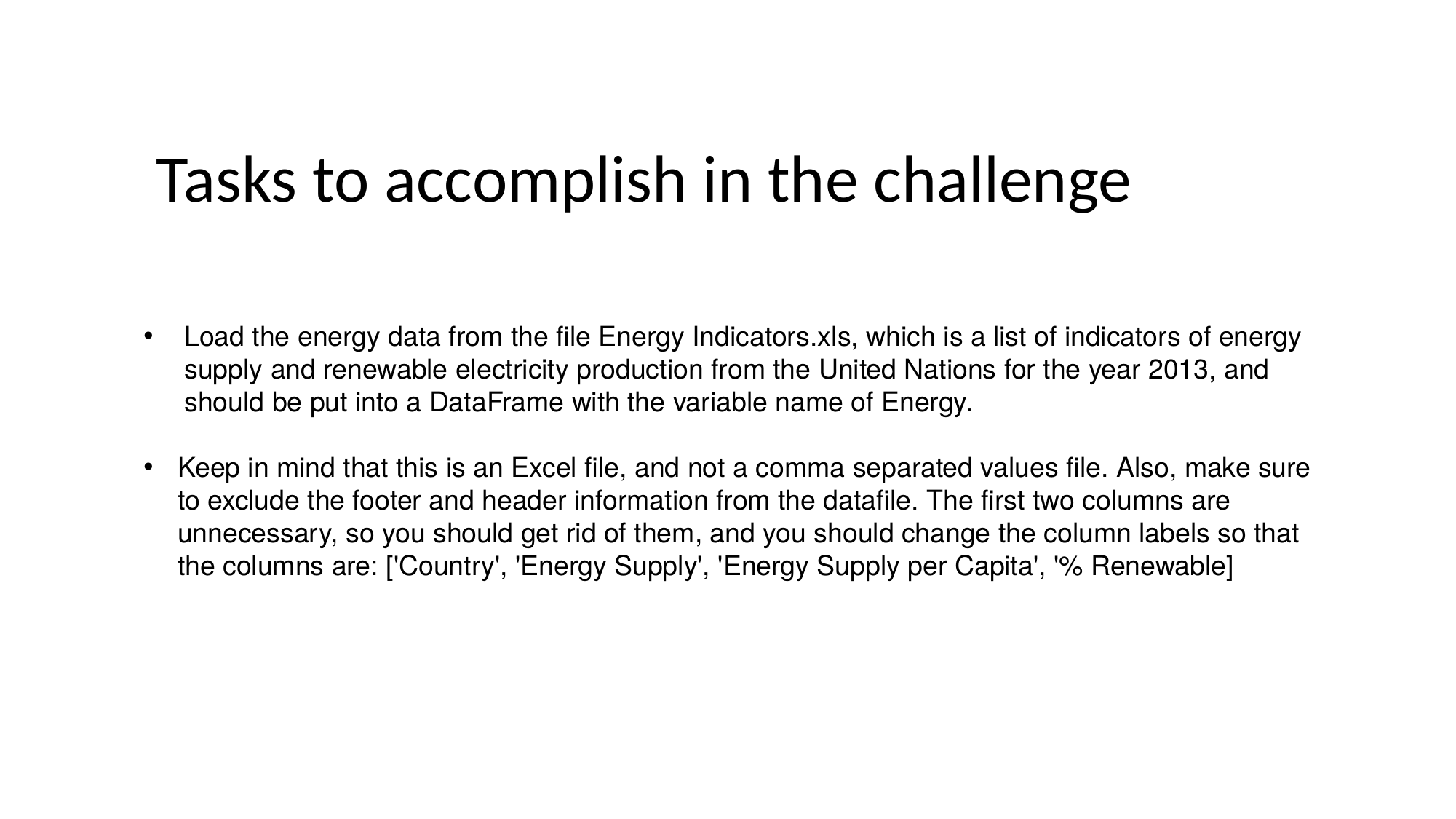

Tasks to accomplish in the challenge
Load the energy data from the file Energy Indicators.xls, which is a list of indicators of energy supply and renewable electricity production from the United Nations for the year 2013, and should be put into a DataFrame with the variable name of Energy.

Keep in mind that this is an Excel file, and not a comma separated values file. Also, make sure to exclude the footer and header information from the datafile. The first two columns are unnecessary, so you should get rid of them, and you should change the column labels so that the columns are: ['Country', 'Energy Supply', 'Energy Supply per Capita', '% Renewable]